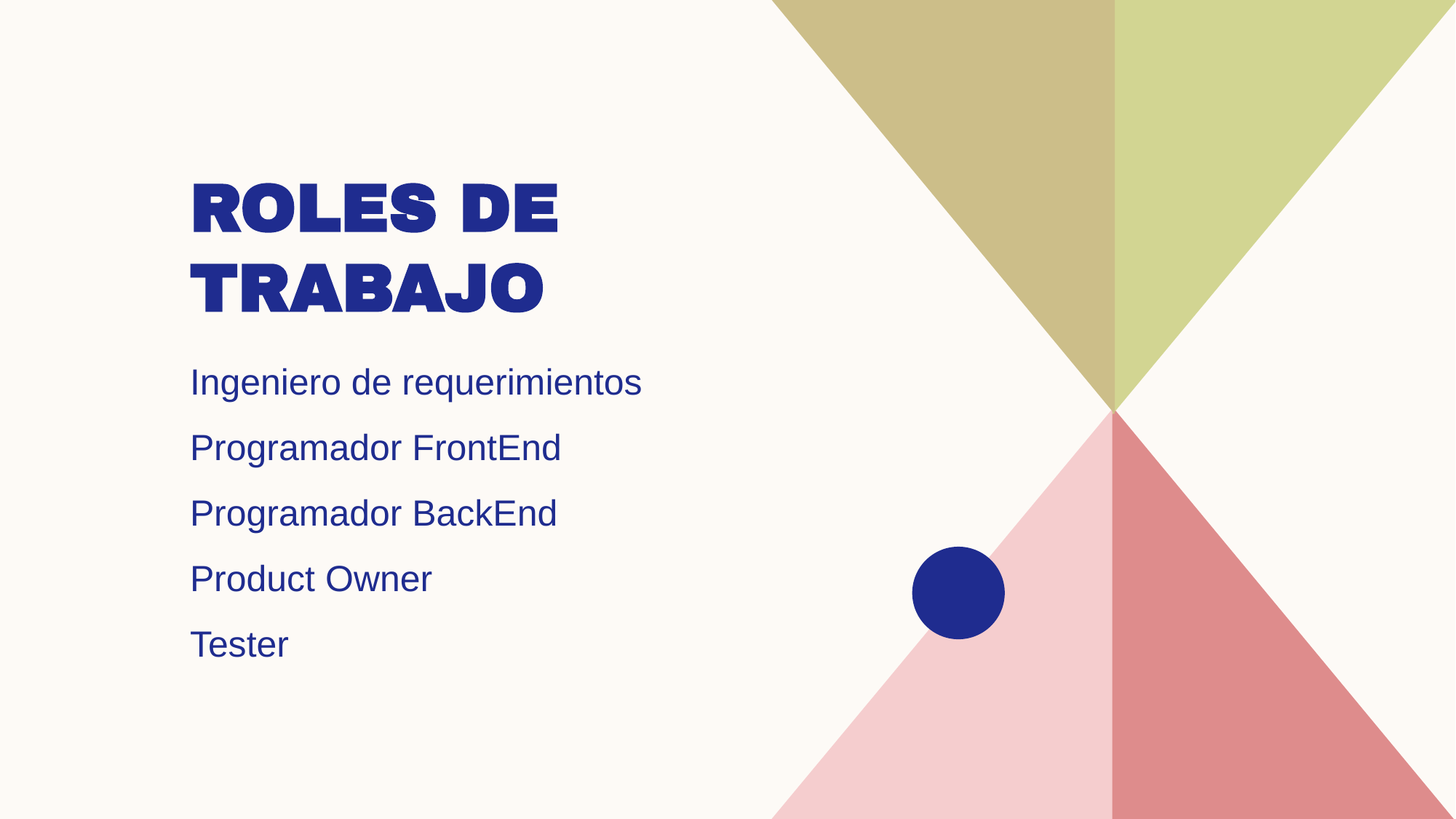

# Roles de trabajo
Ingeniero de requerimientos
Programador FrontEnd
Programador BackEnd
Product Owner
Tester